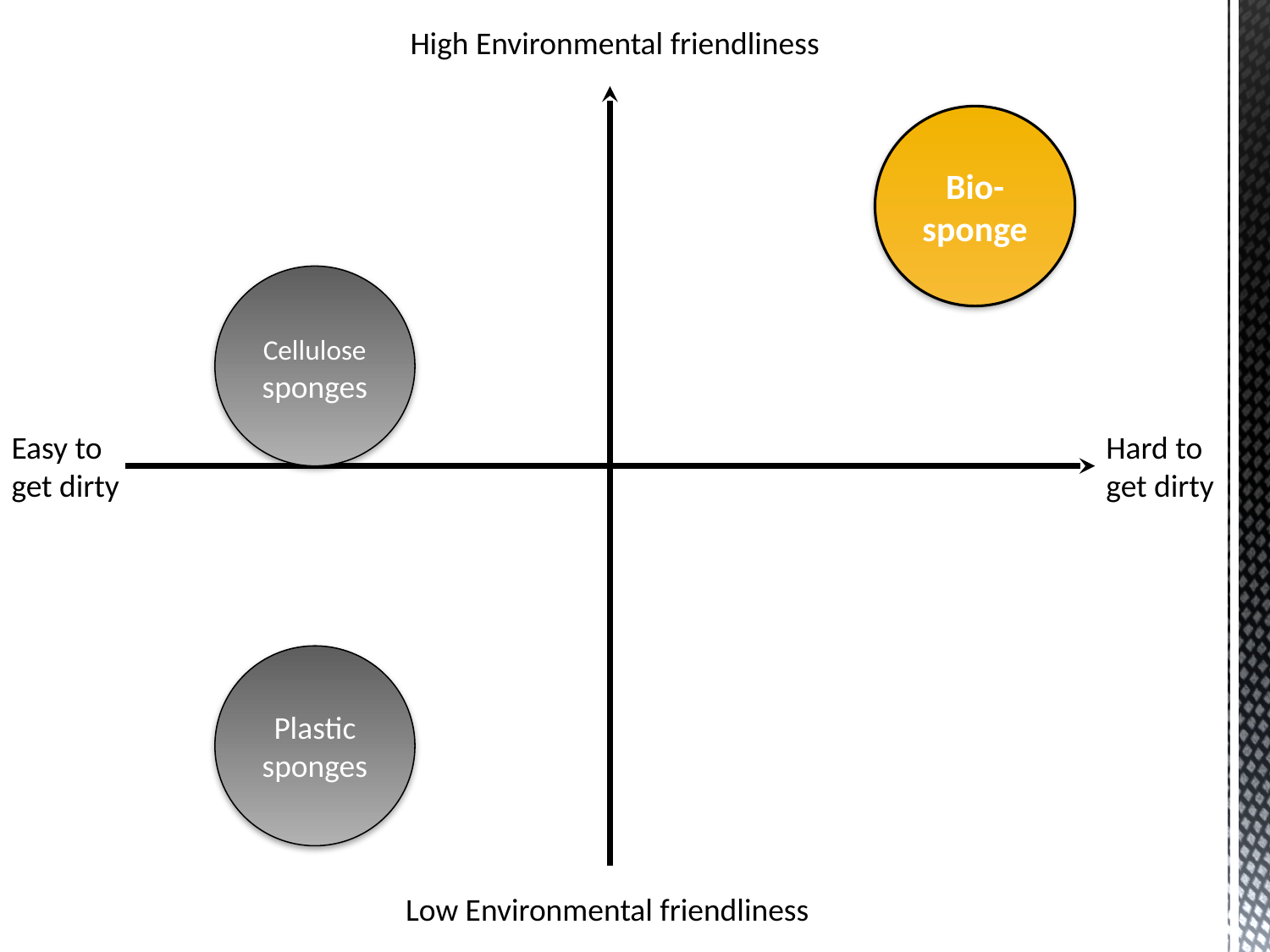

High Environmental friendliness
Bio-
sponge
Cellulose sponges
Hard to get dirty
Easy to get dirty
Plastic sponges
Low Environmental friendliness